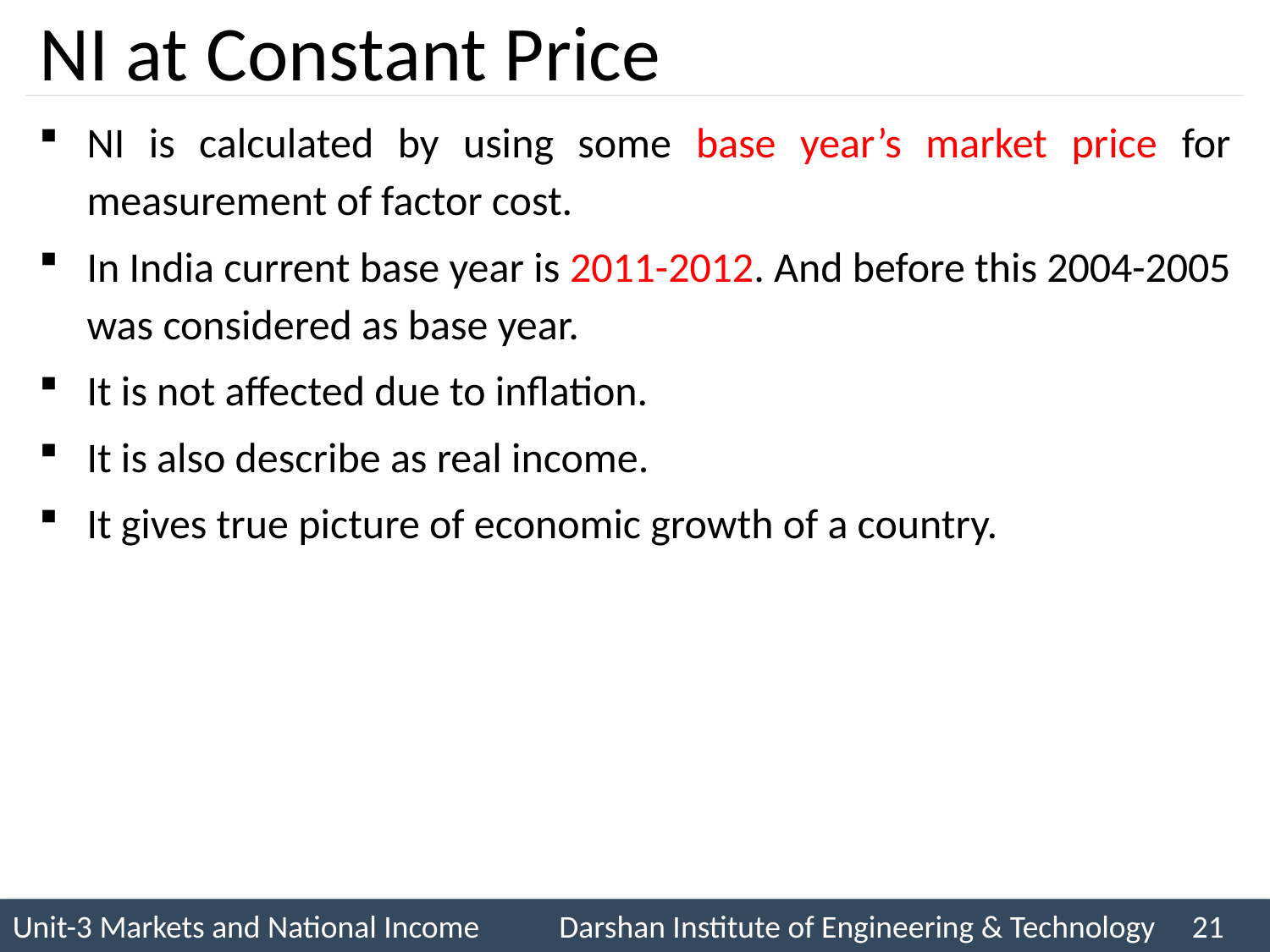

# NI at Constant Price
NI is calculated by using some base year’s market price for measurement of factor cost.
In India current base year is 2011-2012. And before this 2004-2005 was considered as base year.
It is not affected due to inflation.
It is also describe as real income.
It gives true picture of economic growth of a country.